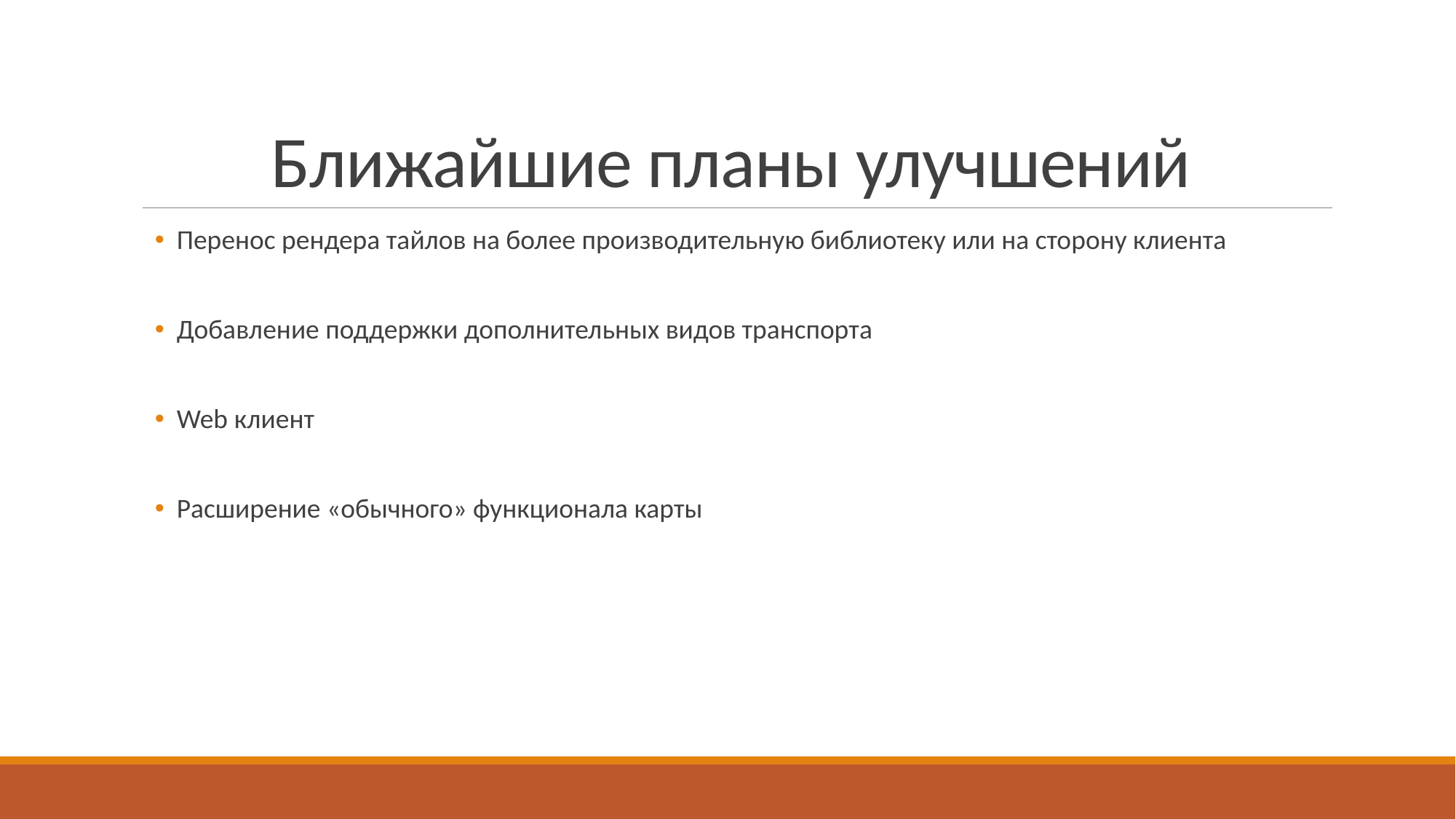

# Ближайшие планы улучшений
Перенос рендера тайлов на более производительную библиотеку или на сторону клиента

Добавление поддержки дополнительных видов транспорта

Web клиент

Расширение «обычного» функционала карты